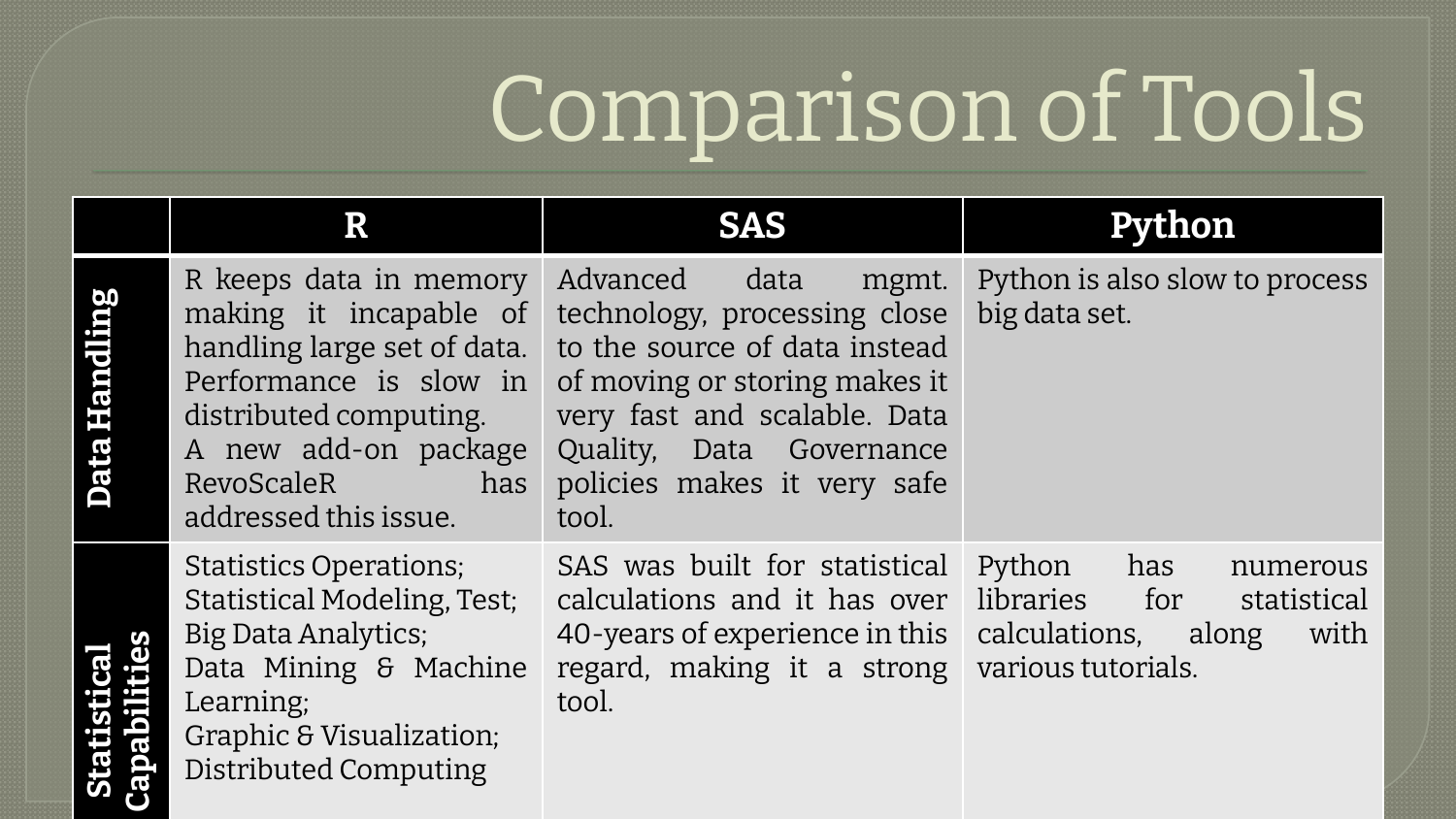

# Comparison of Tools
|  | R | SAS | Python |
| --- | --- | --- | --- |
| Data Handling | R keeps data in memory making it incapable of handling large set of data. Performance is slow in distributed computing. A new add-on package RevoScaleR has addressed this issue. | Advanced data mgmt. technology, processing close to the source of data instead of moving or storing makes it very fast and scalable. Data Quality, Data Governance policies makes it very safe tool. | Python is also slow to process big data set. |
| Statistical Capabilities | Statistics Operations; Statistical Modeling, Test; Big Data Analytics; Data Mining & Machine Learning; Graphic & Visualization; Distributed Computing | SAS was built for statistical calculations and it has over 40-years of experience in this regard, making it a strong tool. | Python has numerous libraries for statistical calculations, along with various tutorials. |